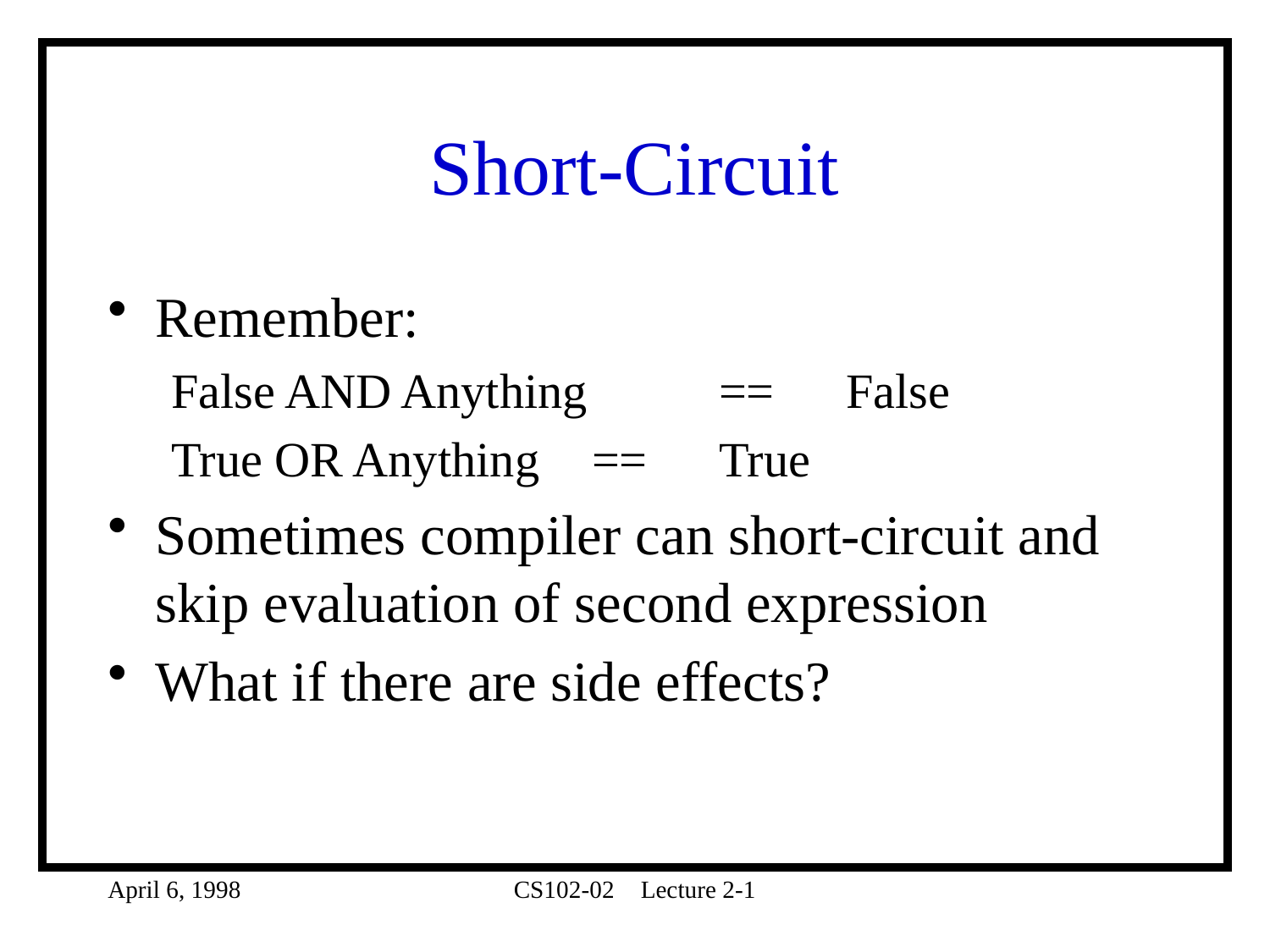

# Short-Circuit
Remember:
False AND Anything 	== 	False
True OR Anything 	== 	True
Sometimes compiler can short-circuit and skip evaluation of second expression
What if there are side effects?